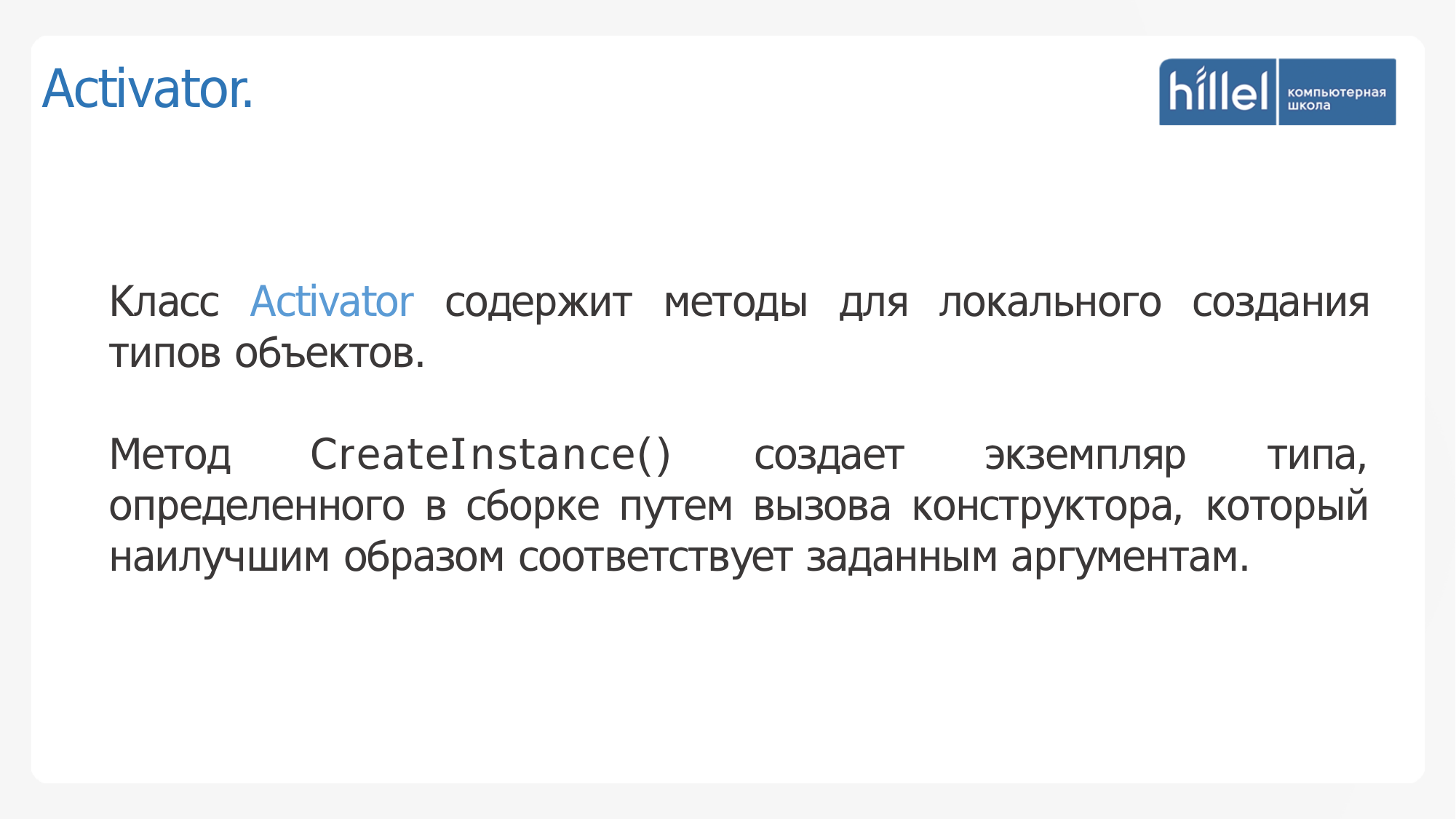

Activator.
Класс Activator содержит методы для локального создания типов объектов.

Метод CreateInstance() создает экземпляр типа, определенного в сборке путем вызова конструктора, который наилучшим образом соответствует заданным аргументам.